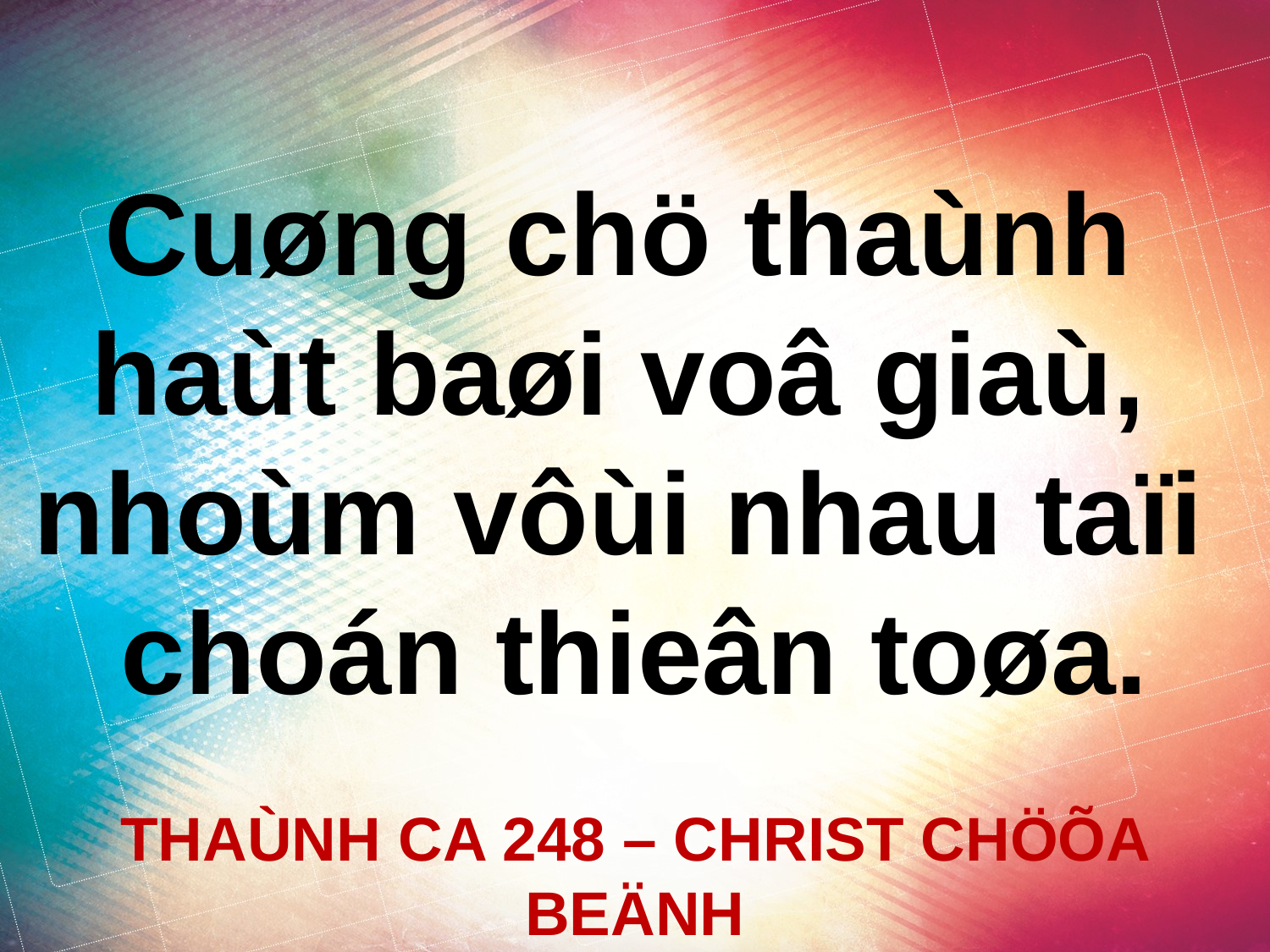

Cuøng chö thaùnh
haùt baøi voâ giaù,
nhoùm vôùi nhau taïi
choán thieân toøa.
THAÙNH CA 248 – CHRIST CHÖÕA BEÄNH